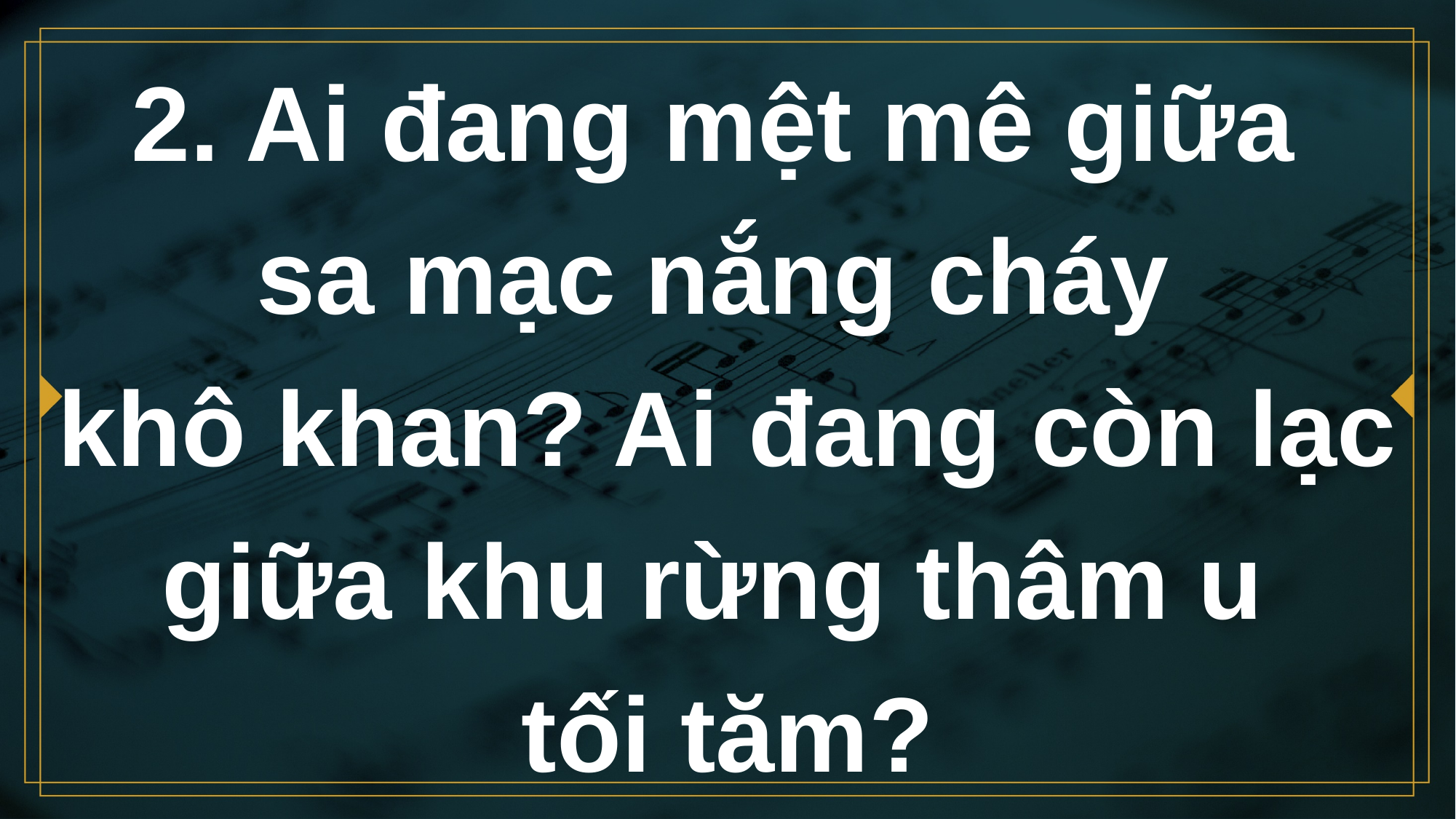

# 2. Ai đang mệt mê giữa sa mạc nắng cháy khô khan? Ai đang còn lạc giữa khu rừng thâm u tối tăm?